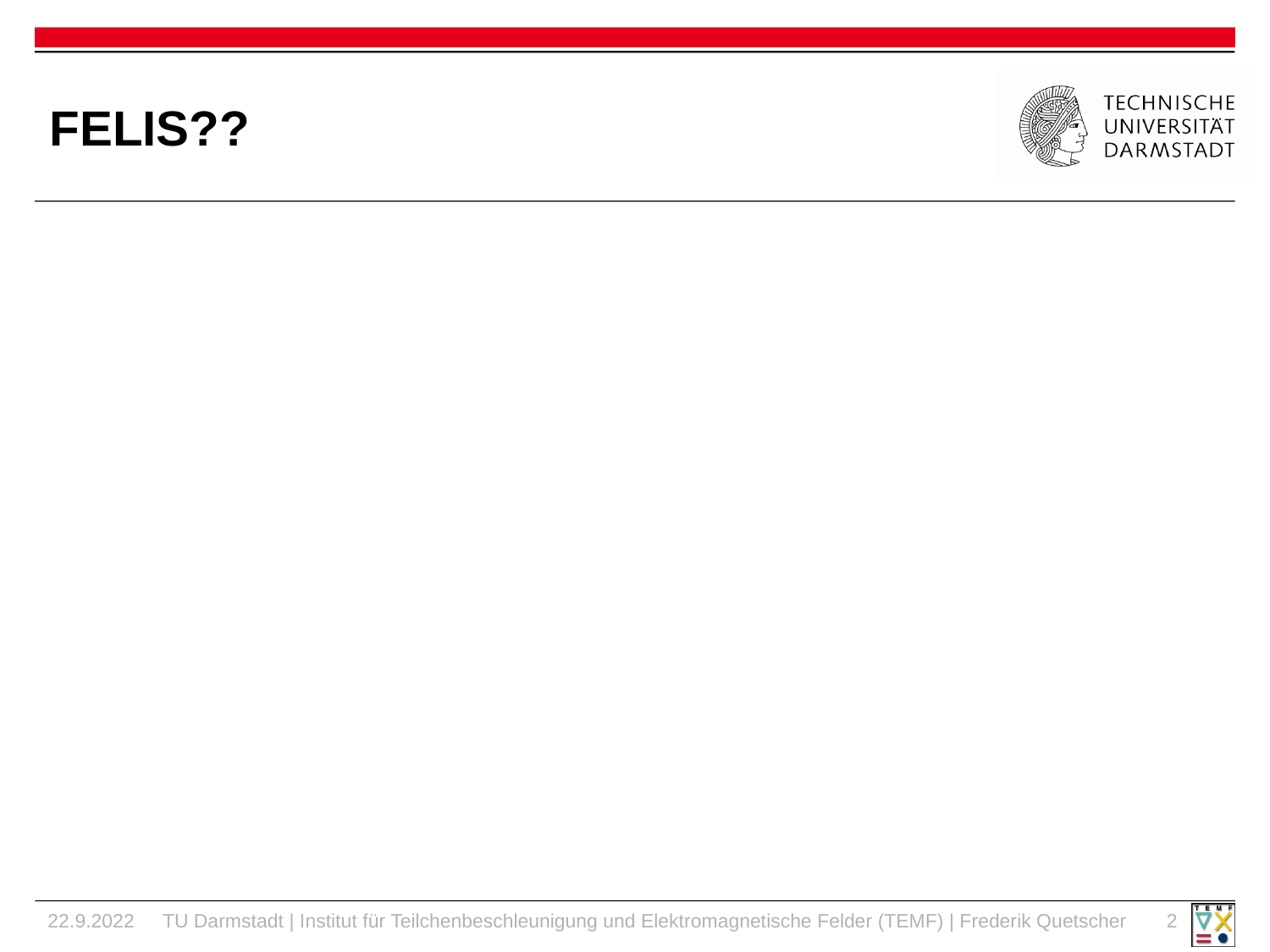

# FELIS??

22.9.2022
TU Darmstadt | Institut für Teilchenbeschleunigung und Elektromagnetische Felder (TEMF) | Frederik Quetscher
2